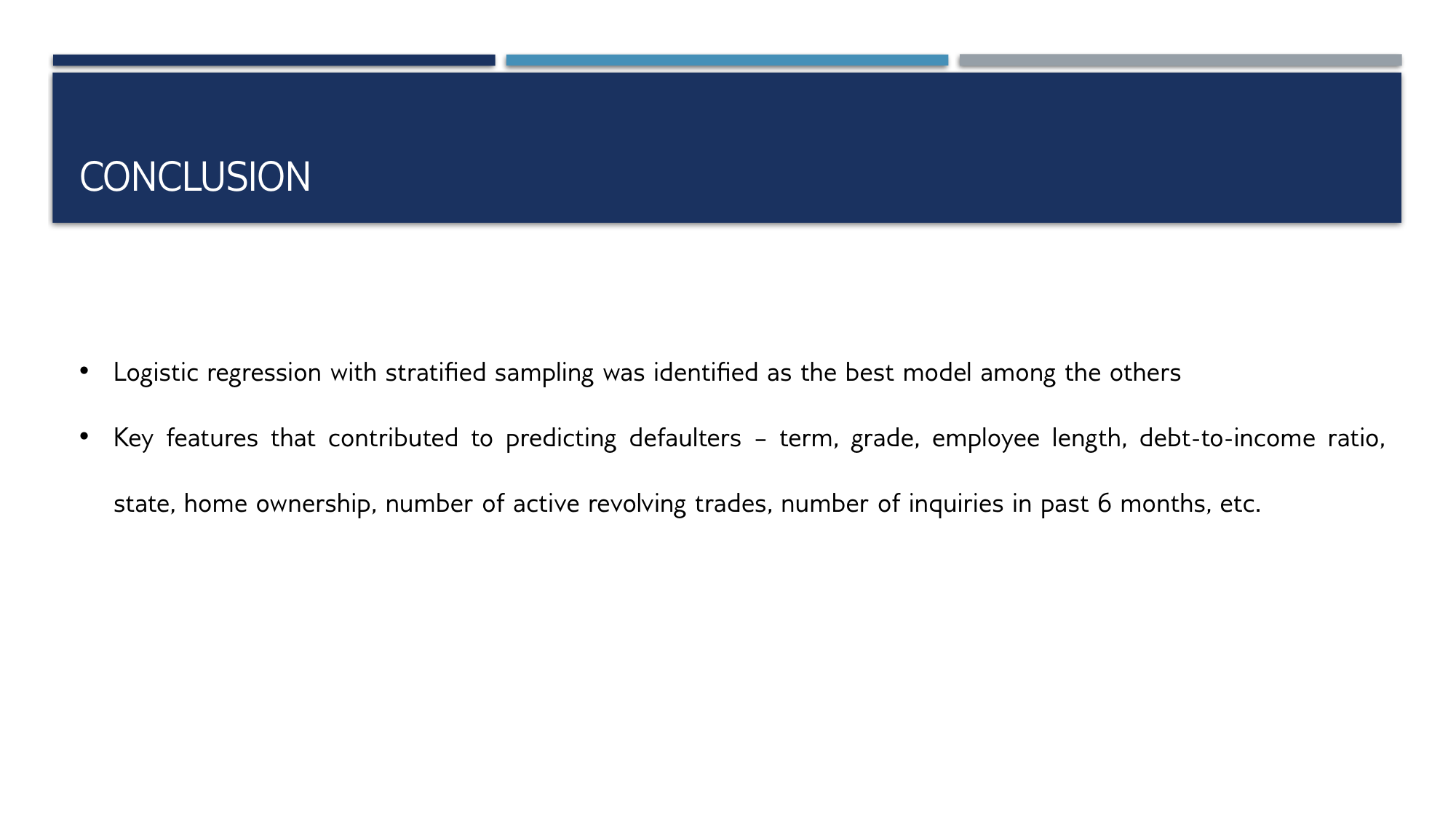

# CONCLUSION
Logistic regression with stratified sampling was identified as the best model among the others
Key features that contributed to predicting defaulters – term, grade, employee length, debt-to-income ratio, state, home ownership, number of active revolving trades, number of inquiries in past 6 months, etc.